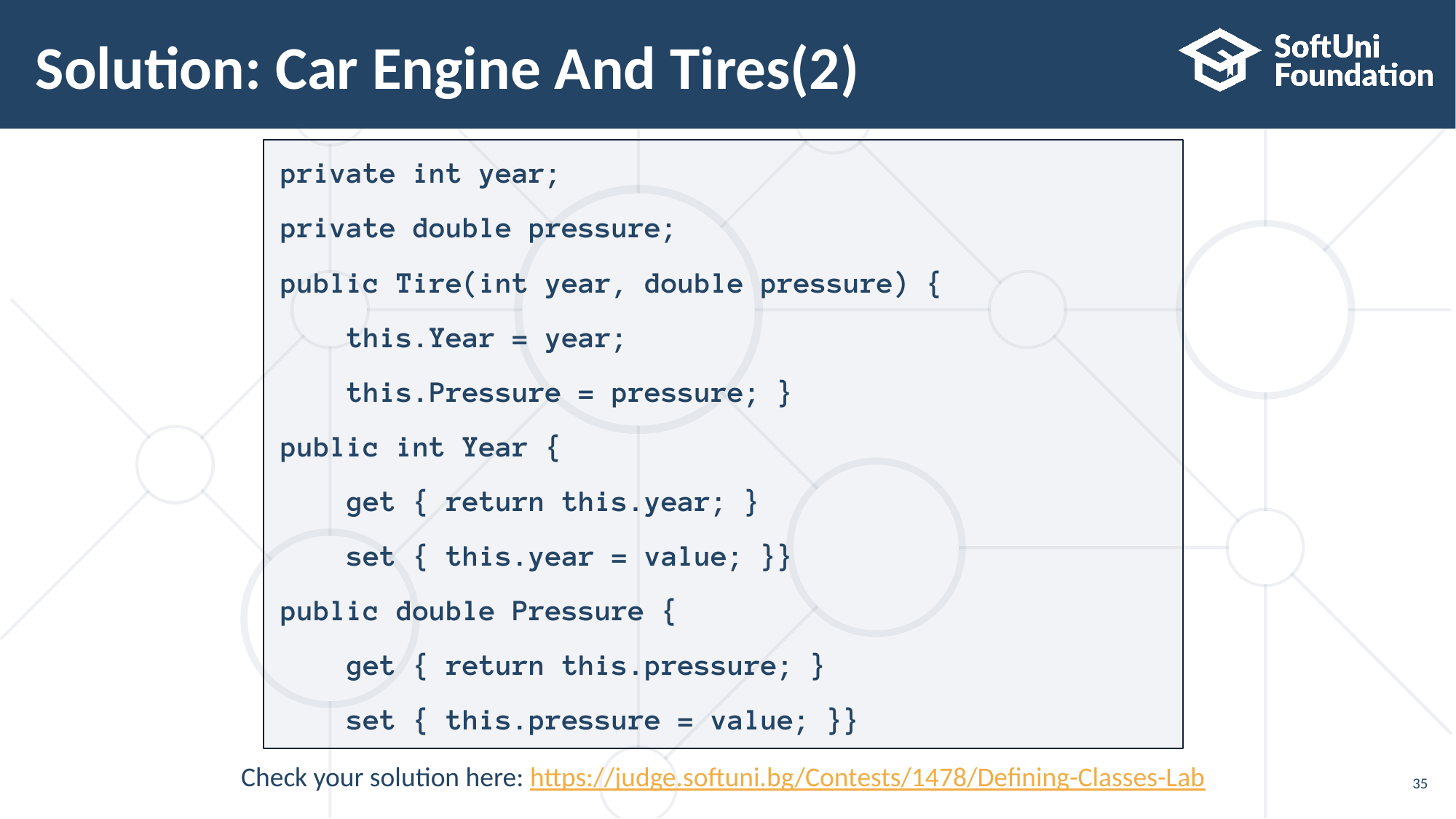

# Solution: Car Engine And Tires(2)
private int year;
private double pressure;
public Tire(int year, double pressure) {
    this.Year = year;
    this.Pressure = pressure; }
public int Year {
    get { return this.year; }
    set { this.year = value; }}
public double Pressure {
    get { return this.pressure; }
    set { this.pressure = value; }}
Check your solution here: https://judge.softuni.bg/Contests/1478/Defining-Classes-Lab
35